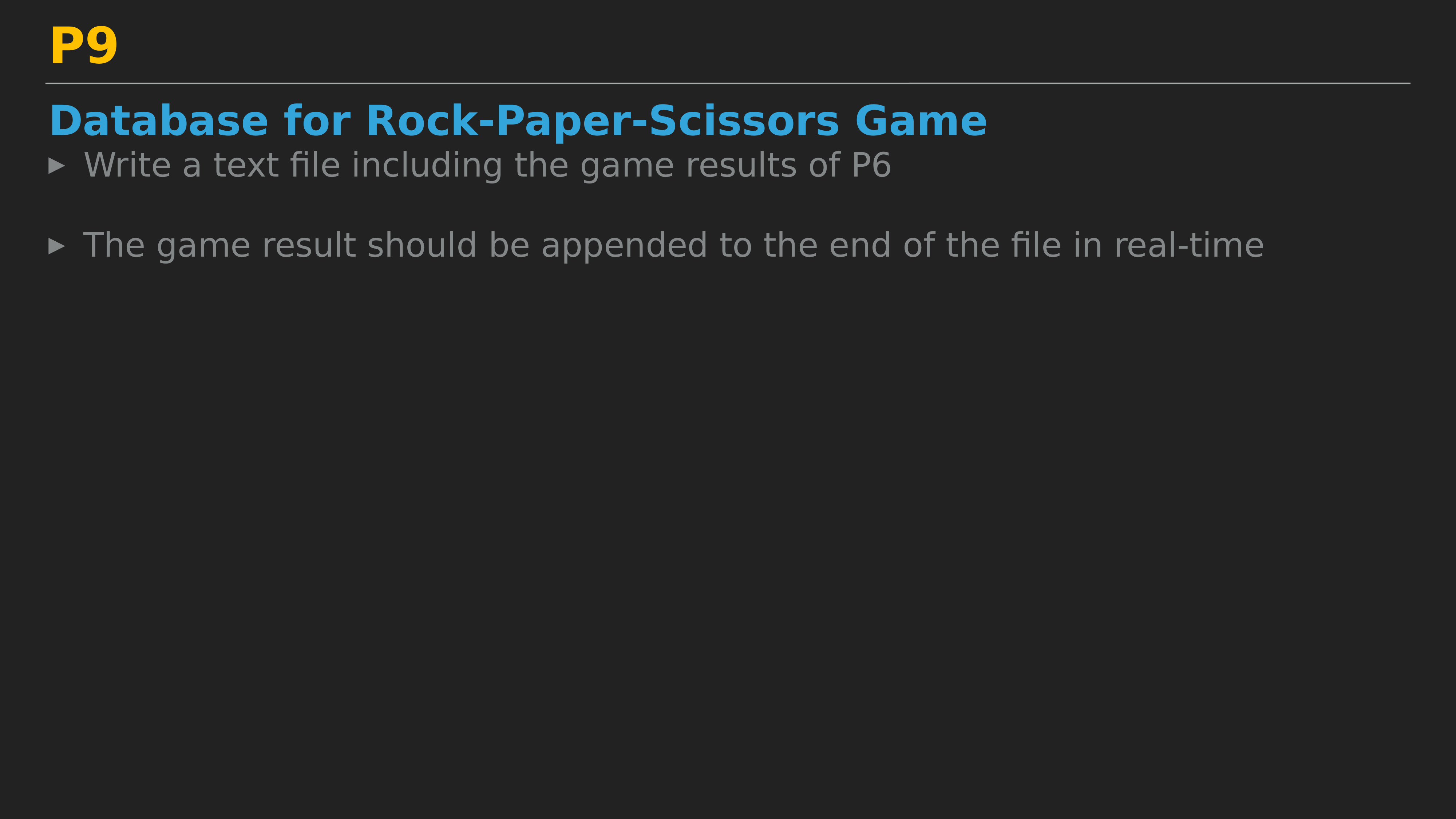

P9
Database for Rock-Paper-Scissors Game
Write a text file including the game results of P6

The game result should be appended to the end of the file in real-time